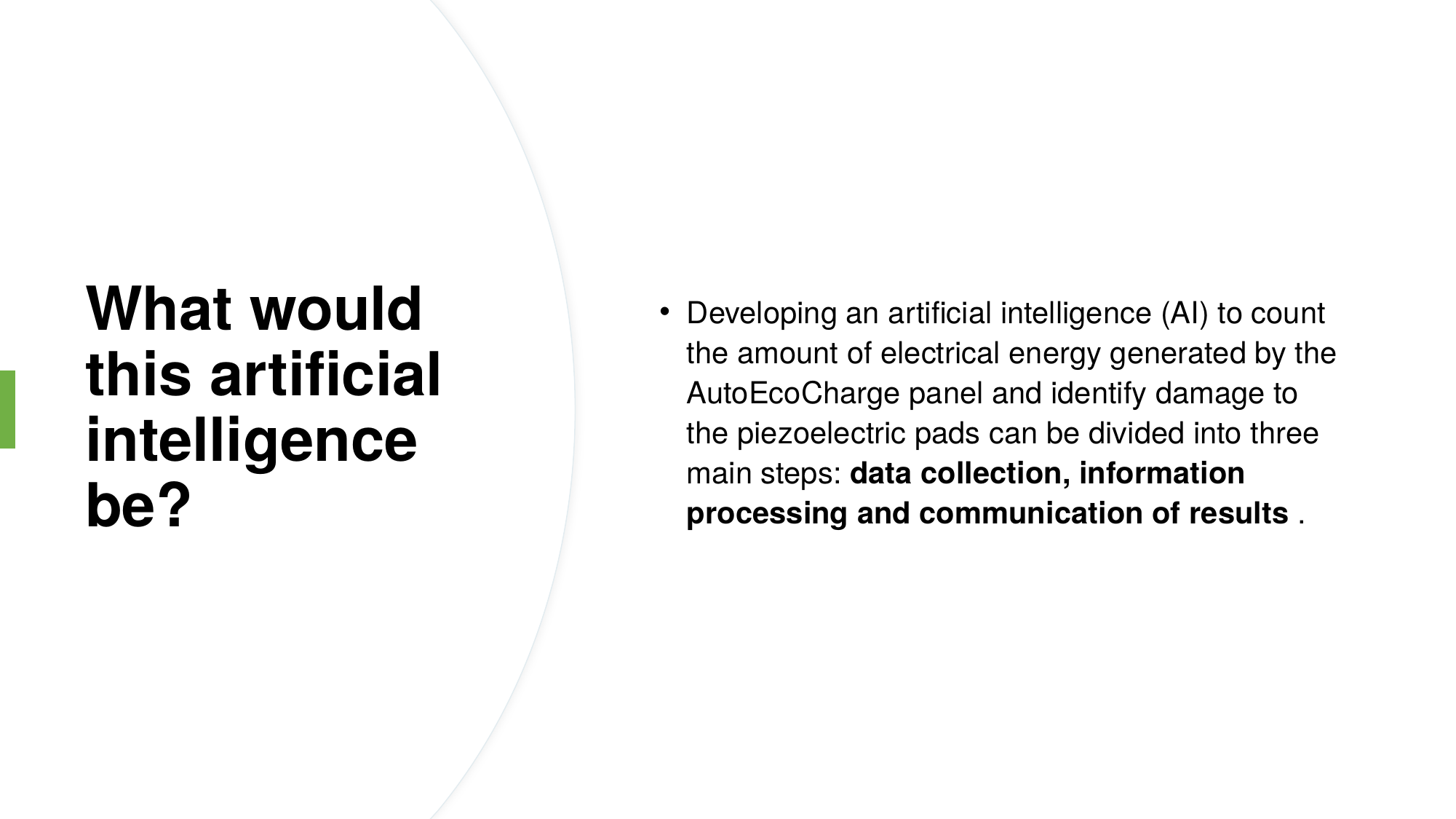

Developing an artificial intelligence (AI) to count the amount of electrical energy generated by the AutoEcoCharge panel and identify damage to the piezoelectric pads can be divided into three main steps: data collection, information processing and communication of results .
# What would this artificial intelligence be?